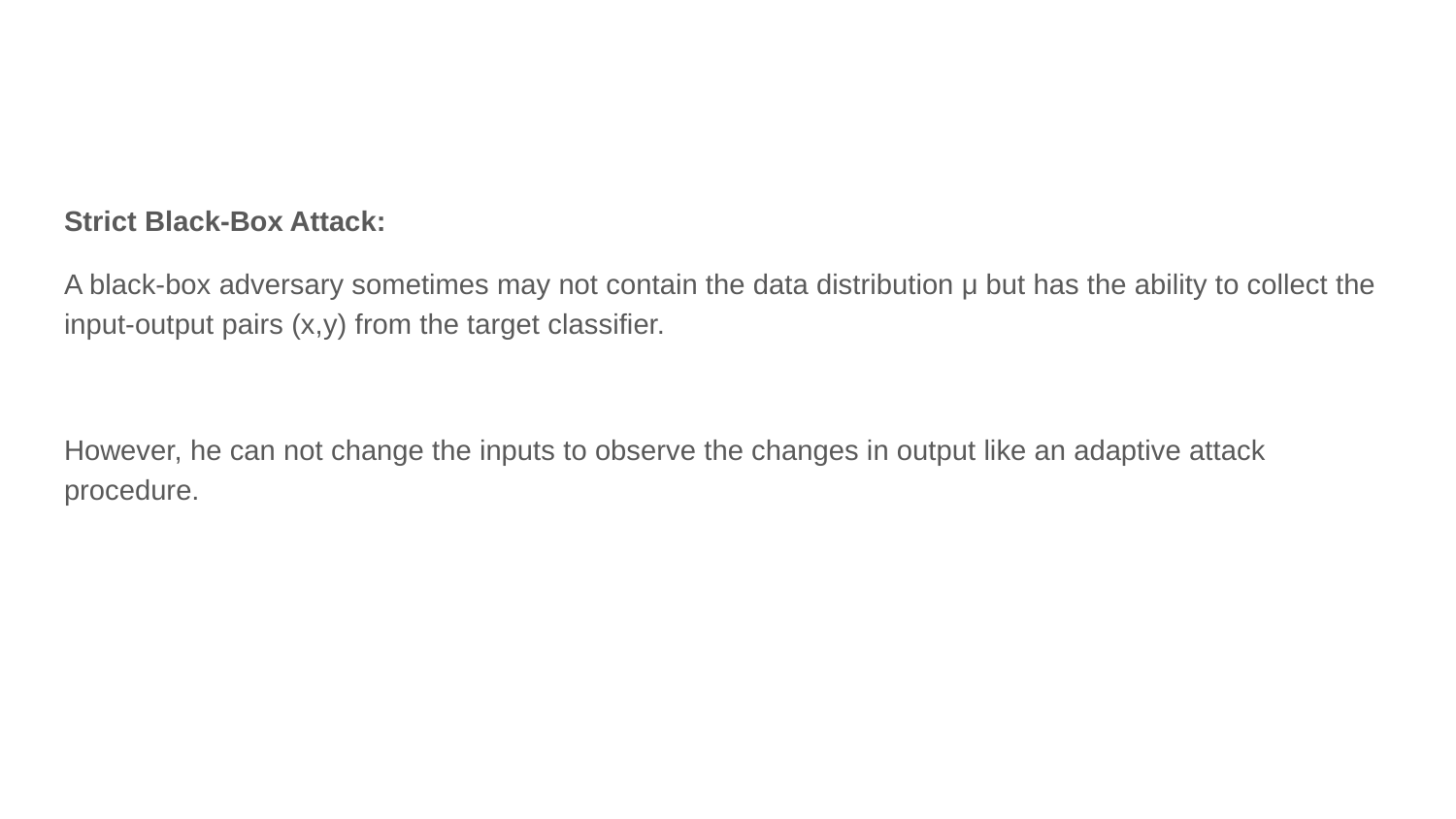

#
Strict Black-Box Attack:
A black-box adversary sometimes may not contain the data distribution μ but has the ability to collect the input-output pairs (x,y) from the target classifier.

However, he can not change the inputs to observe the changes in output like an adaptive attack procedure.